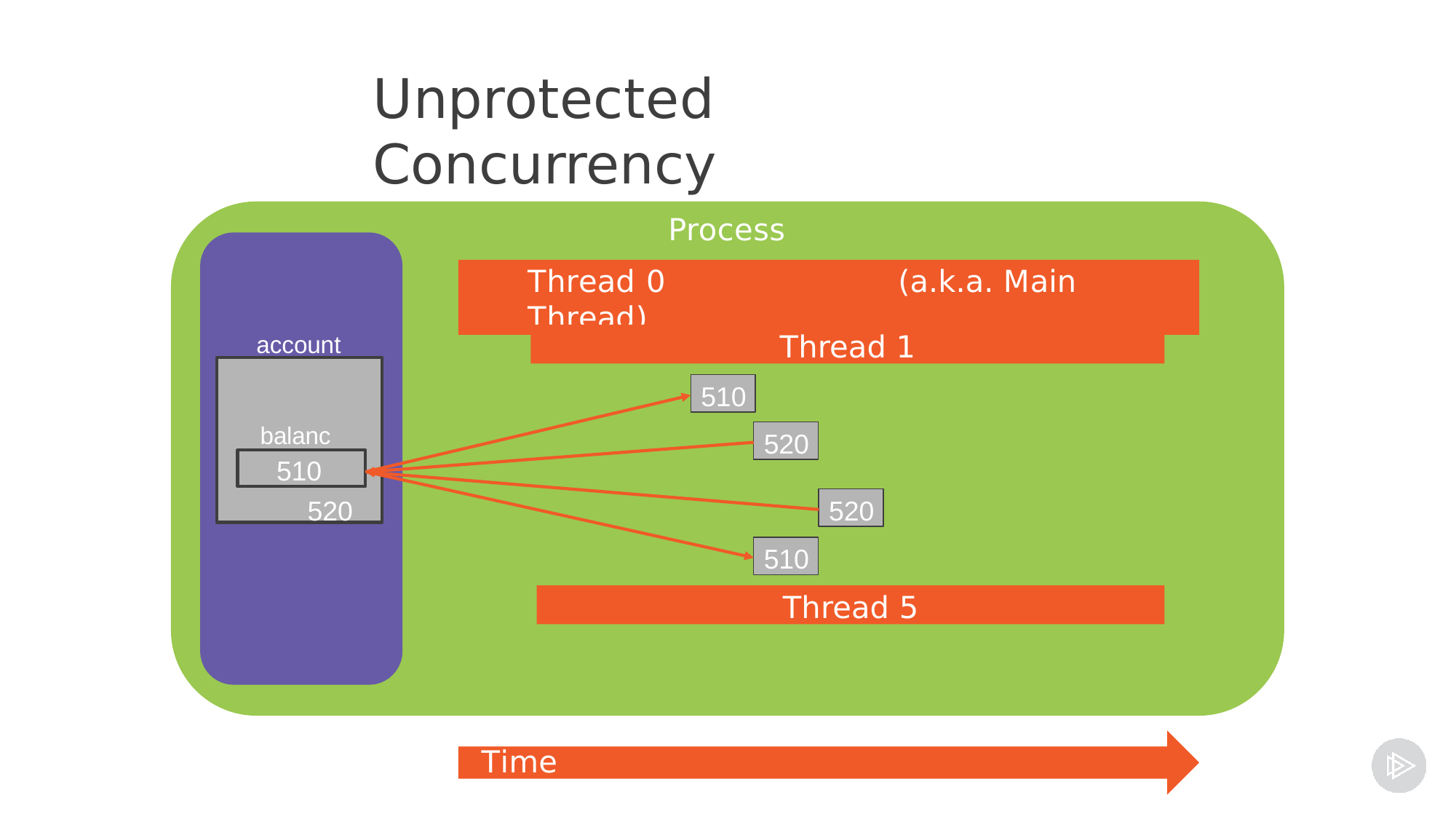

# Unprotected Concurrency

Process

Thread 0	(a.k.a. Main Thread)
Thread 1
account
510

balance
520
510
520
520
510
Thread 5

Time
24